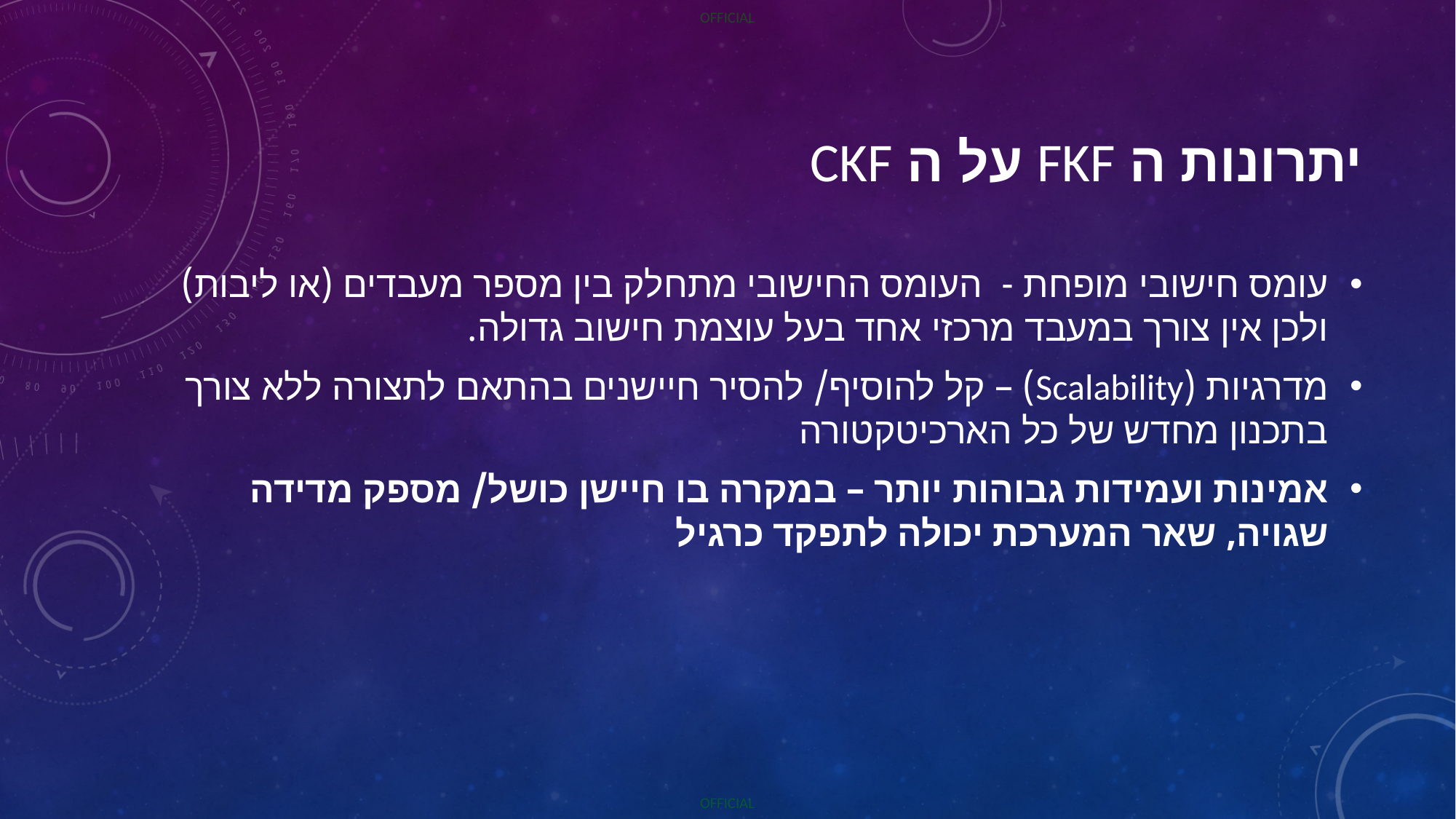

# יתרונות ה FKF על ה CKF
עומס חישובי מופחת -  העומס החישובי מתחלק בין מספר מעבדים (או ליבות) ולכן אין צורך במעבד מרכזי אחד בעל עוצמת חישוב גדולה.
מדרגיות (Scalability) – קל להוסיף/ להסיר חיישנים בהתאם לתצורה ללא צורך בתכנון מחדש של כל הארכיטקטורה
אמינות ועמידות גבוהות יותר – במקרה בו חיישן כושל/ מספק מדידה שגויה, שאר המערכת יכולה לתפקד כרגיל